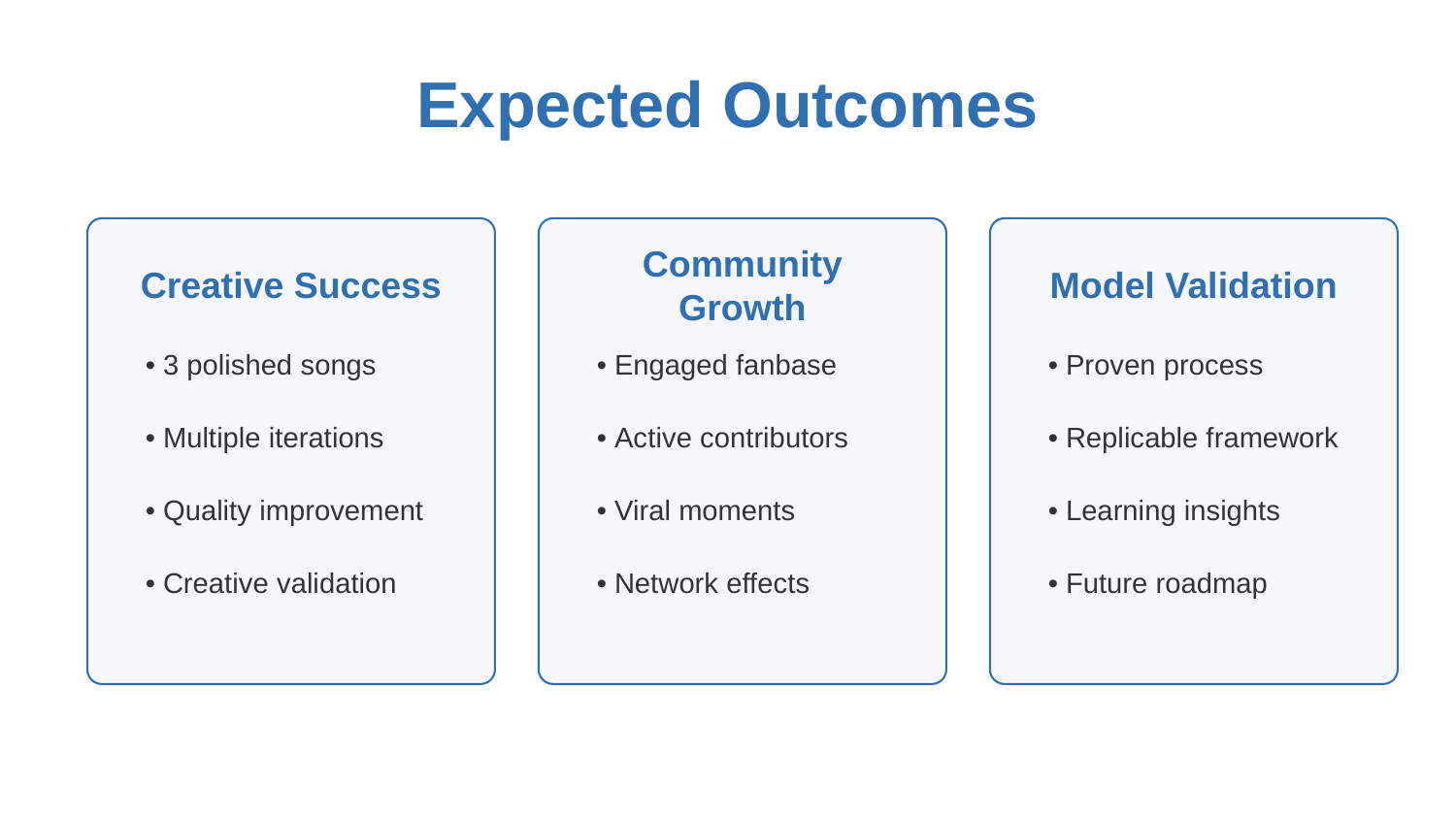

Expected Outcomes

Creative Success
Community Growth
Model Validation
• 3 polished songs
• Engaged fanbase
• Proven process
• Multiple iterations
• Active contributors
• Replicable framework
• Quality improvement
• Viral moments
• Learning insights
• Creative validation
• Network effects
• Future roadmap